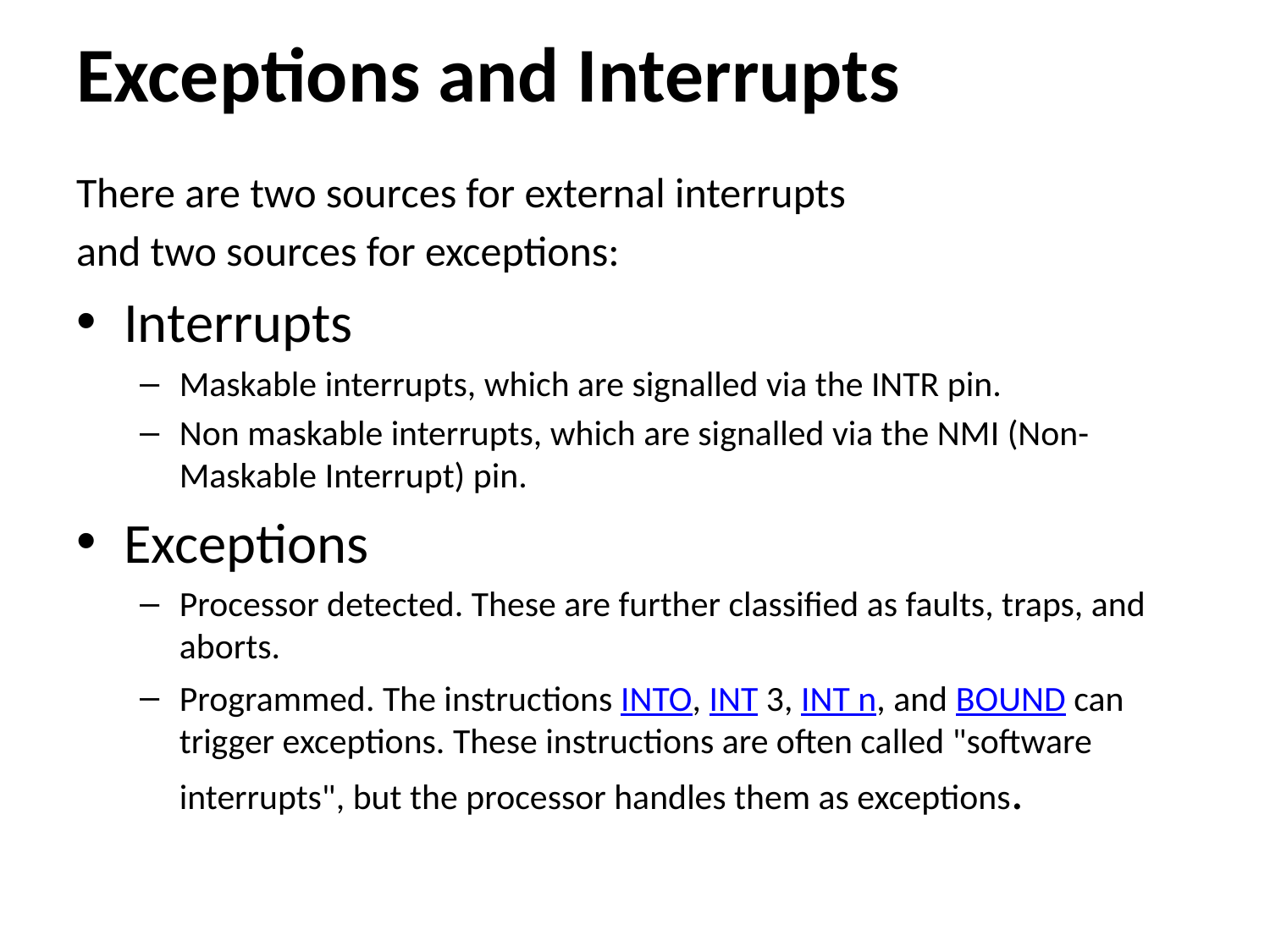

# Exceptions and Interrupts
There are two sources for external interrupts
and two sources for exceptions:
Interrupts
Maskable interrupts, which are signalled via the INTR pin.
Non maskable interrupts, which are signalled via the NMI (Non-Maskable Interrupt) pin.
Exceptions
Processor detected. These are further classified as faults, traps, and aborts.
Programmed. The instructions INTO, INT 3, INT n, and BOUND can trigger exceptions. These instructions are often called "software interrupts", but the processor handles them as exceptions.